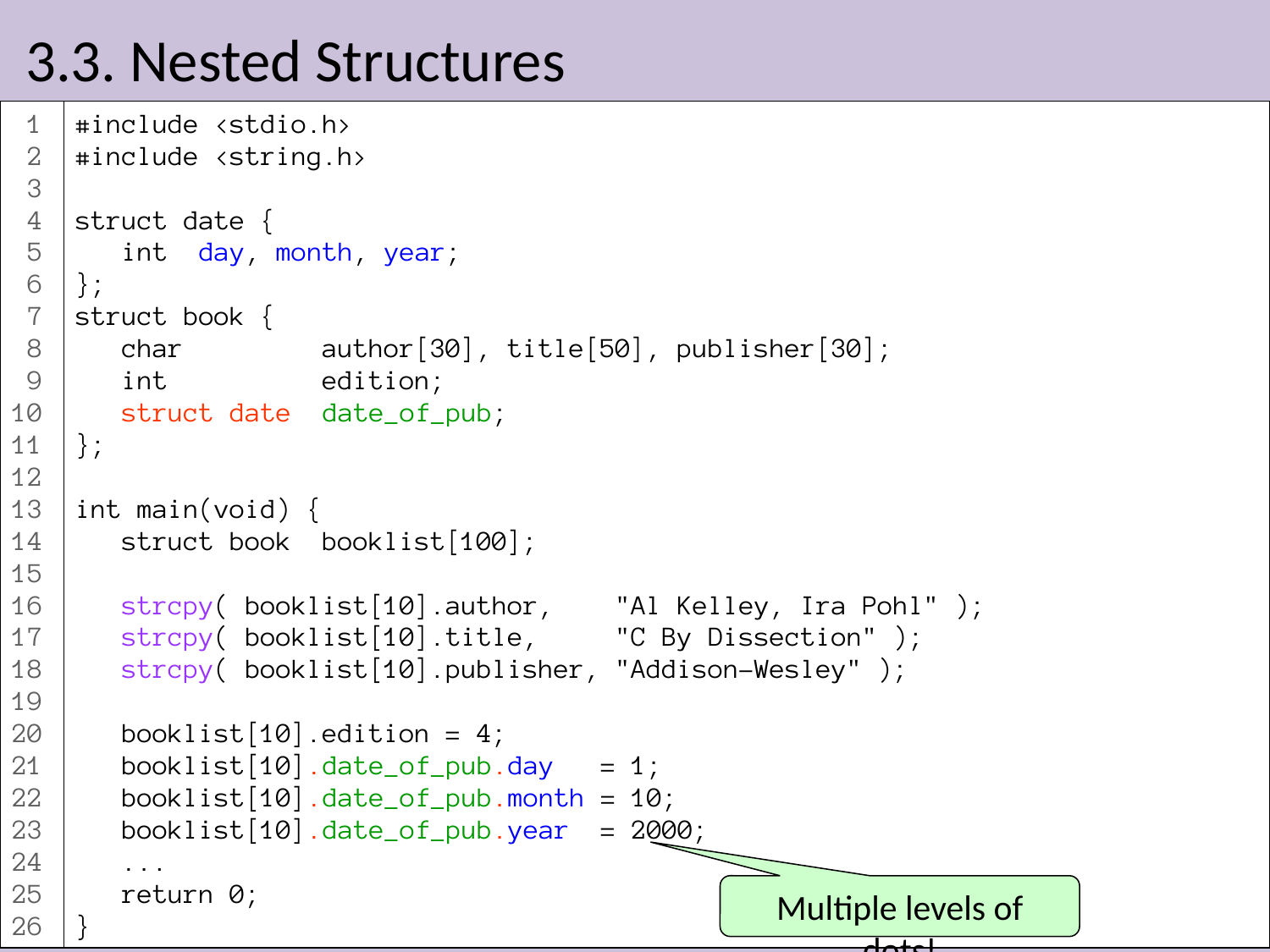

# 3.3. Nested Structures
 1
 2
 3
 4
 5
 6
 7
 8
 9
10
11
12
13
14
15
16
17
18
19
20
21
22
23
24
25
26
#include <stdio.h>
#include <string.h>

struct date {
   int  day, month, year;
};
struct book {
   char         author[30], title[50], publisher[30];
   int          edition;
   struct date  date_of_pub;
};

int main(void) {
   struct book  booklist[100];

   strcpy( booklist[10].author,    "Al Kelley, Ira Pohl" );
   strcpy( booklist[10].title,     "C By Dissection" );
   strcpy( booklist[10].publisher, "Addison-Wesley" );

   booklist[10].edition = 4;
   booklist[10].date_of_pub.day   = 1;
   booklist[10].date_of_pub.month = 10;
   booklist[10].date_of_pub.year  = 2000;
   ...
   return 0;
}

Multiple levels of dots!
38